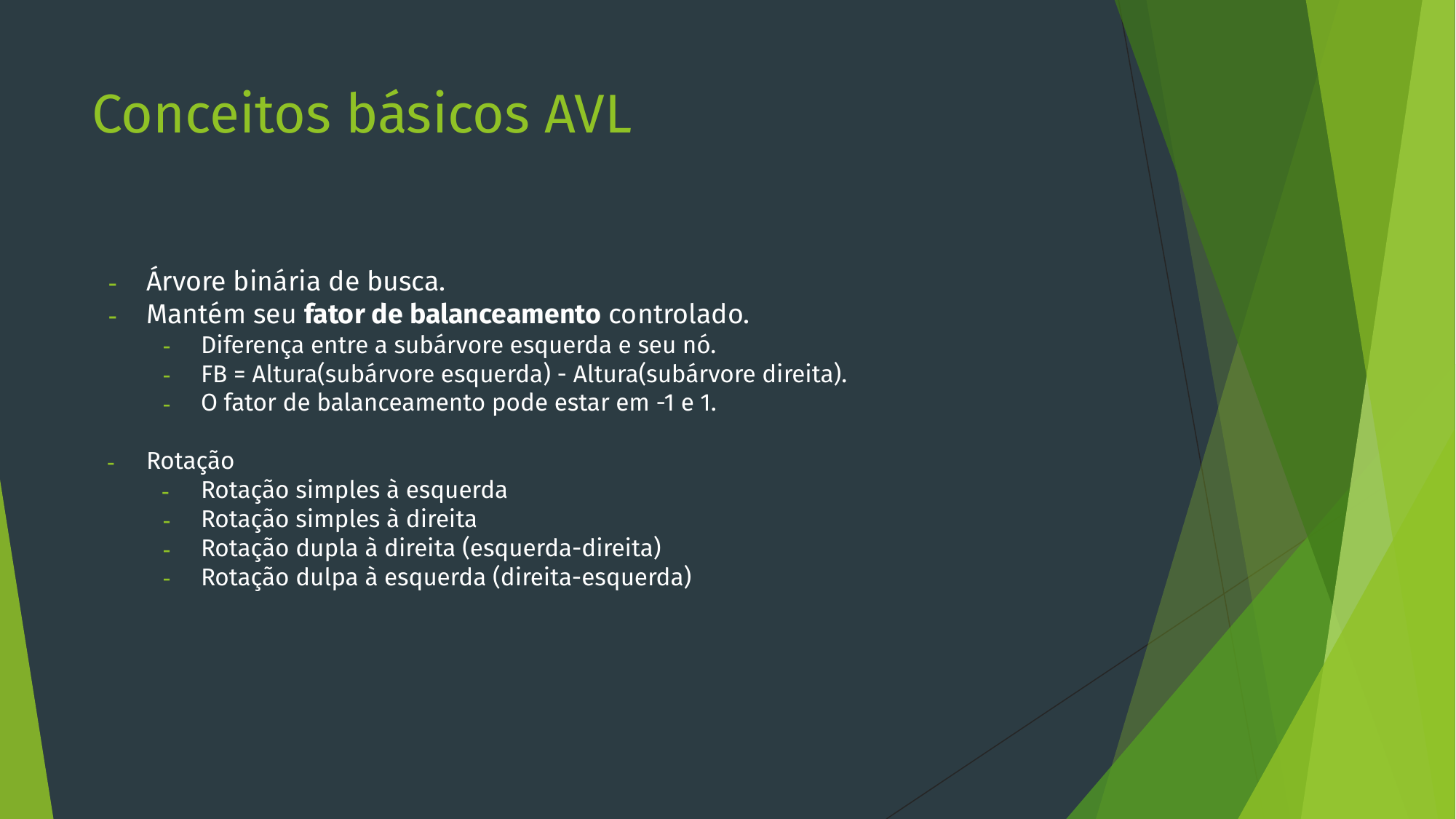

# Conceitos básicos AVL
Árvore binária de busca.
Mantém seu fator de balanceamento controlado.
Diferença entre a subárvore esquerda e seu nó.
FB = Altura(subárvore esquerda) - Altura(subárvore direita).
O fator de balanceamento pode estar em -1 e 1.

Rotação
Rotação simples à esquerda
Rotação simples à direita
Rotação dupla à direita (esquerda-direita)
Rotação dulpa à esquerda (direita-esquerda)